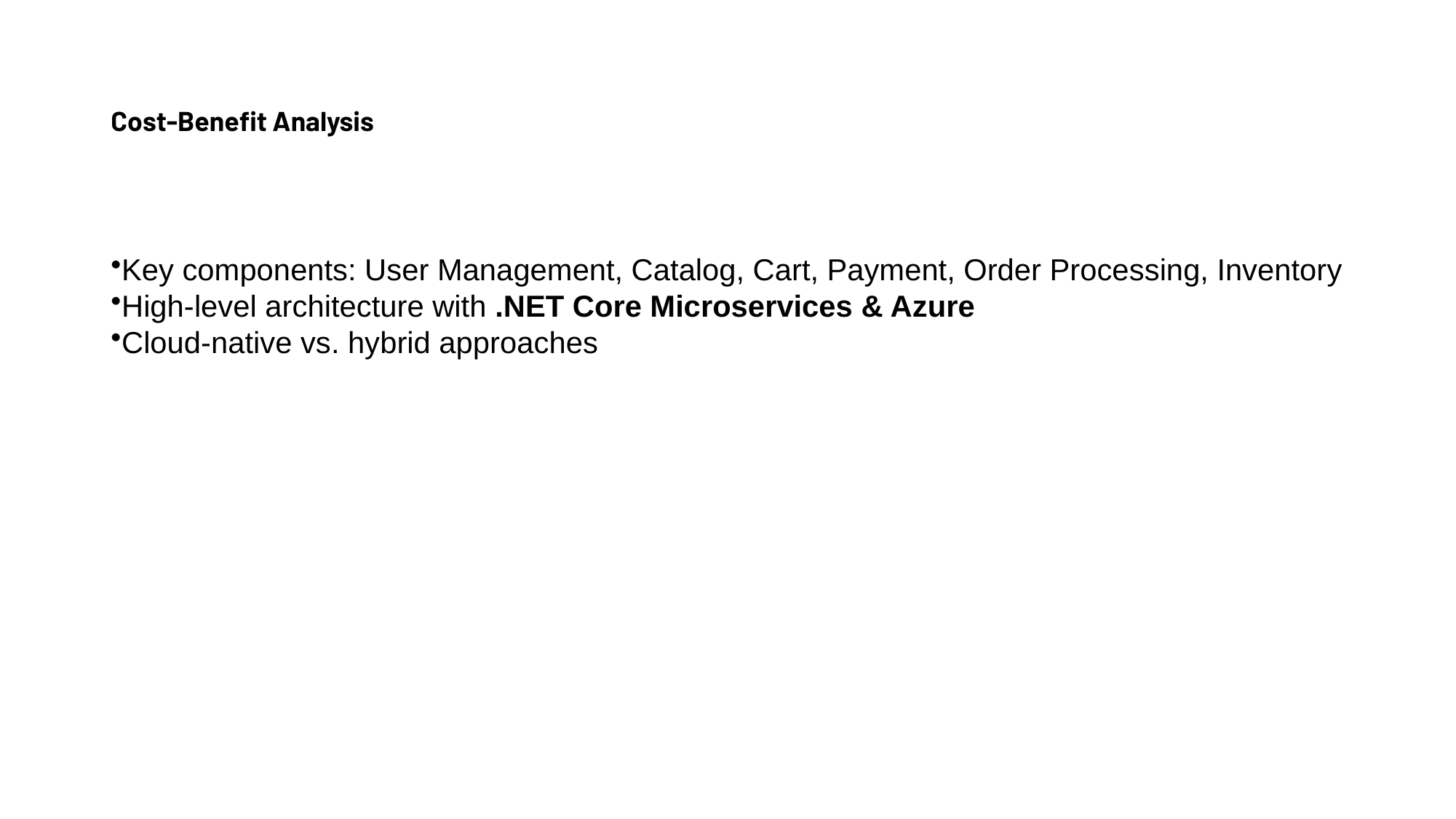

# Cost-Benefit Analysis

Key components: User Management, Catalog, Cart, Payment, Order Processing, Inventory
High-level architecture with .NET Core Microservices & Azure
Cloud-native vs. hybrid approaches